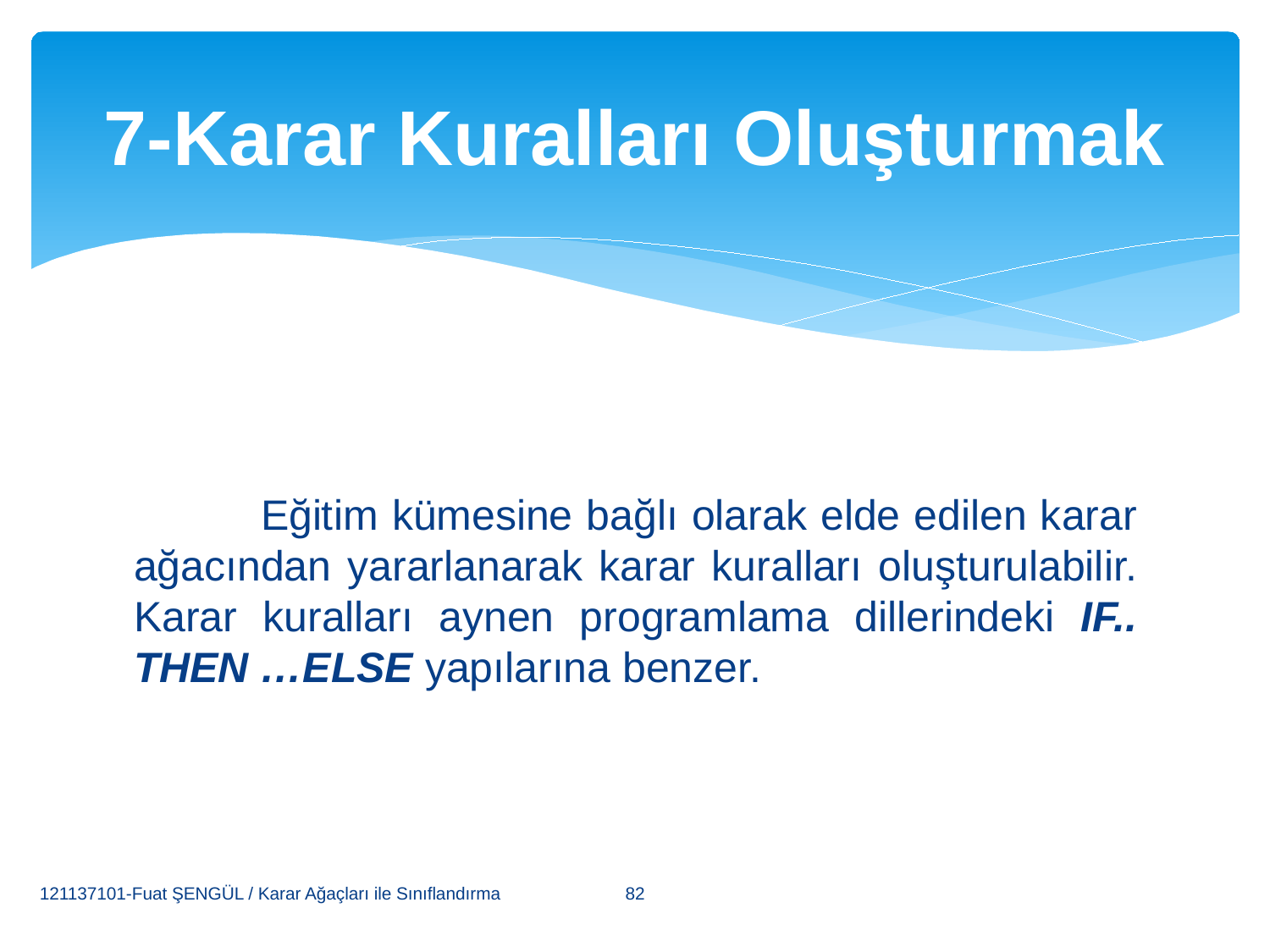

# 7-Karar Kuralları Oluşturmak
	Eğitim kümesine bağlı olarak elde edilen karar ağacından yararlanarak karar kuralları oluşturulabilir. Karar kuralları aynen programlama dillerindeki IF.. THEN …ELSE yapılarına benzer.
82
121137101-Fuat ŞENGÜL / Karar Ağaçları ile Sınıflandırma